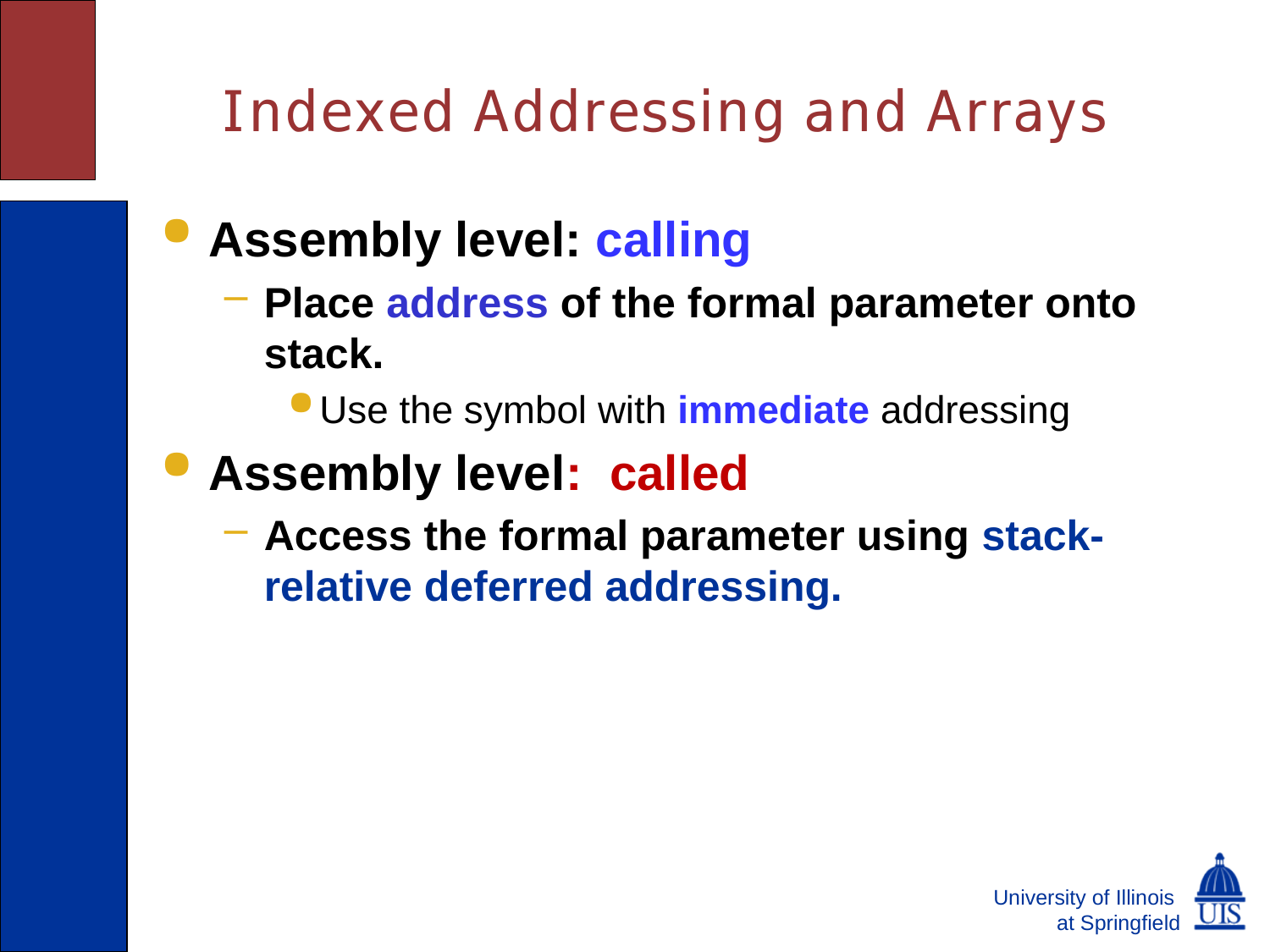

# Indexed Addressing and Arrays
Assembly level: calling
Place address of the formal parameter onto stack.
Use the symbol with immediate addressing
Assembly level:  called
Access the formal parameter using stack-relative deferred addressing.